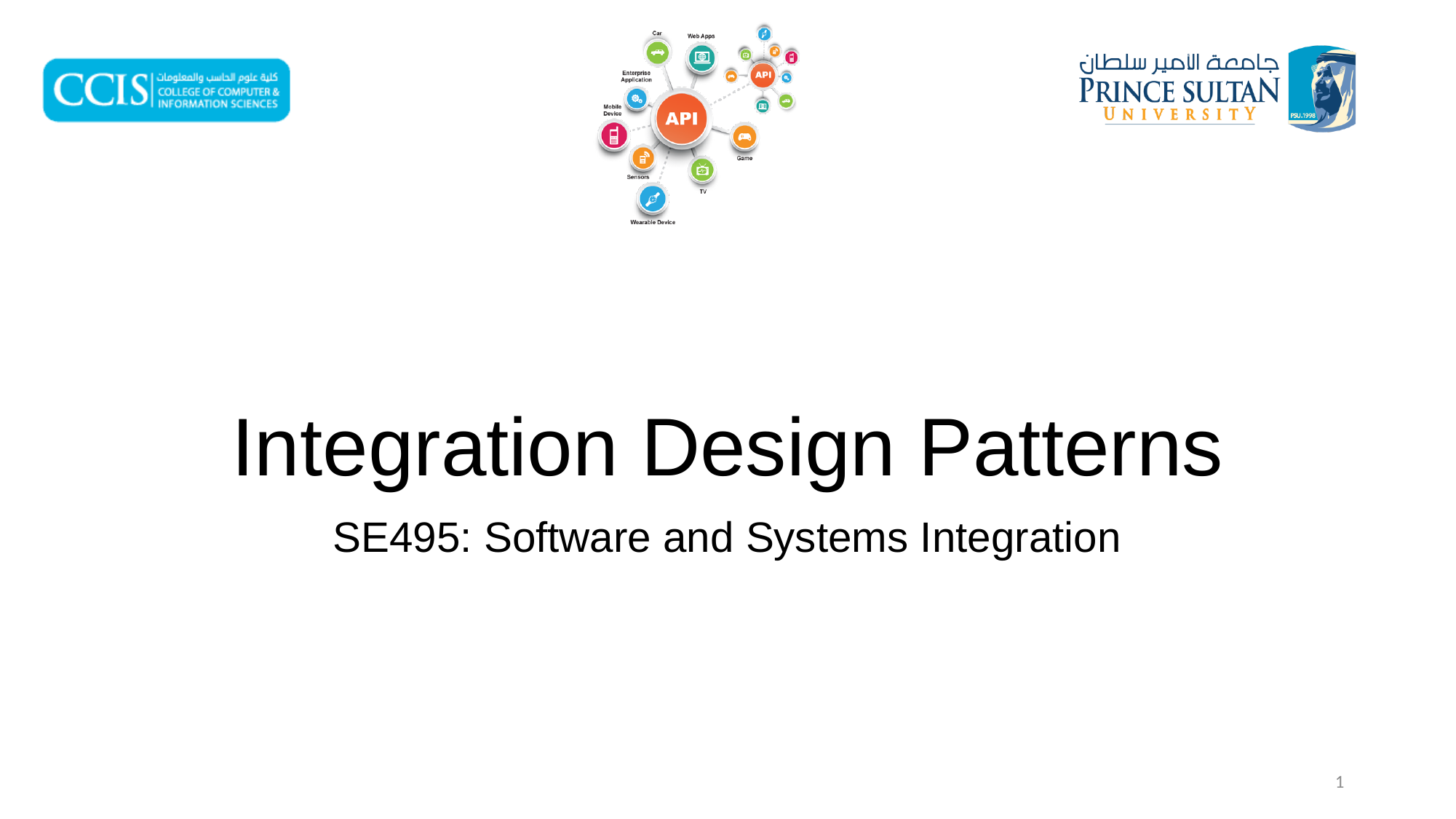

# Integration Design Patterns
SE495: Software and Systems Integration
1